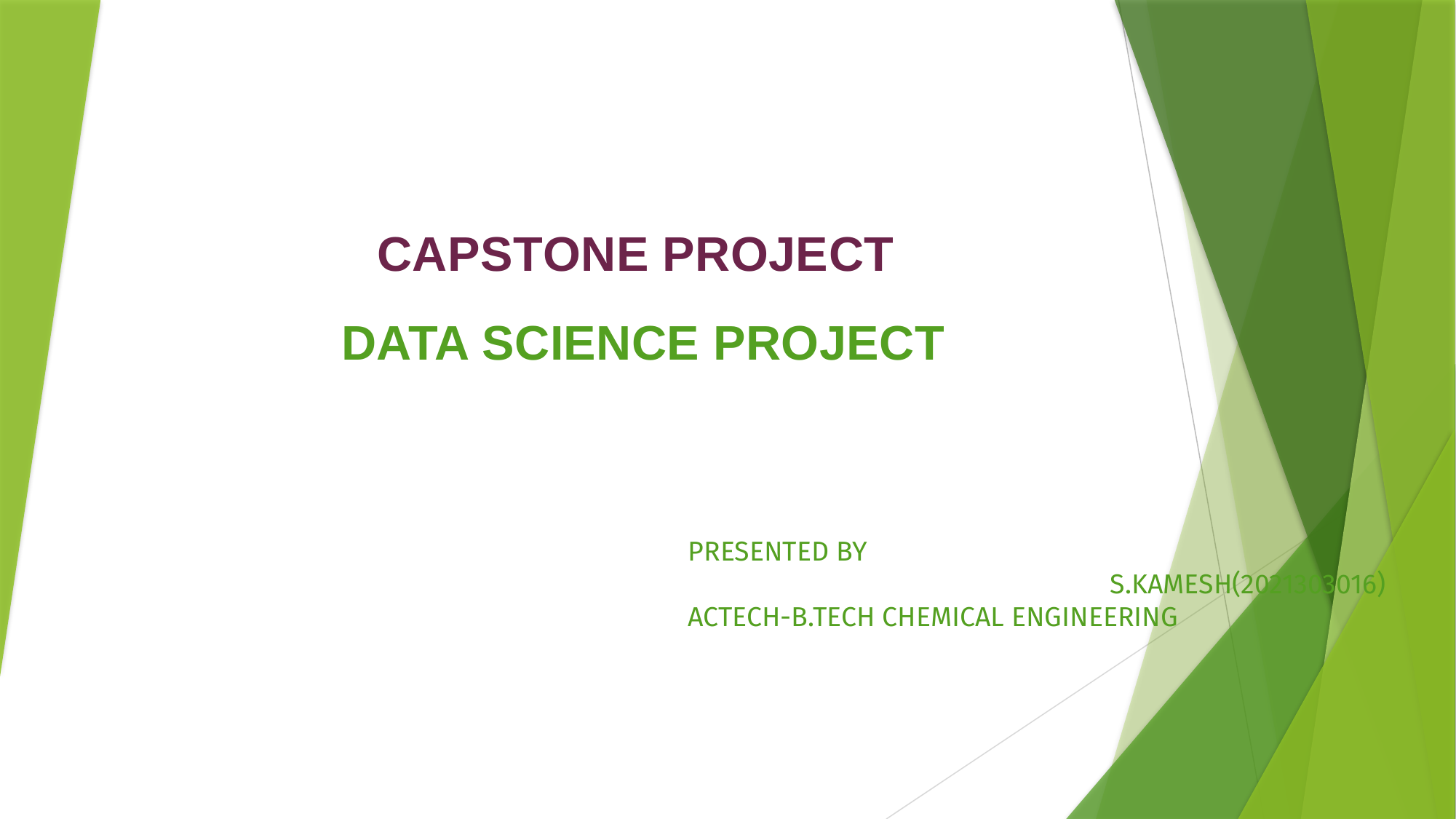

CAPSTONE PROJECT
#
DATA SCIENCE PROJECT

PRESENTED BY
                                                          S.KAMESH(2021303016)
ACTECH-B.TECH CHEMICAL ENGINEERING